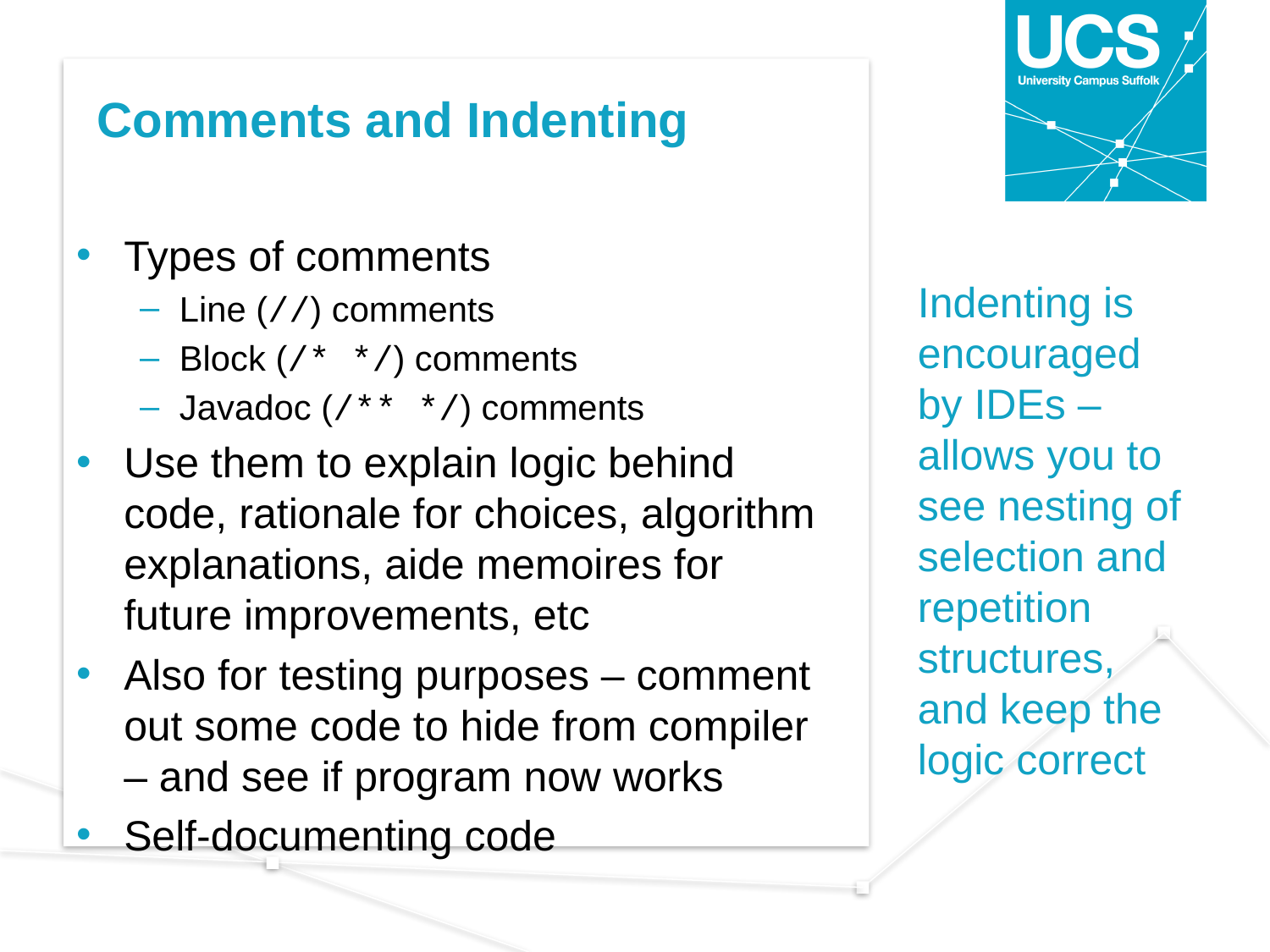

# Comments and Indenting
Types of comments
Line (//) comments
Block (/* */) comments
Javadoc (/** */) comments
Use them to explain logic behind code, rationale for choices, algorithm explanations, aide memoires for future improvements, etc
Also for testing purposes – comment out some code to hide from compiler – and see if program now works
Self-documenting code
Indenting is encouraged by IDEs – allows you to see nesting of selection and repetition structures, and keep the logic correct